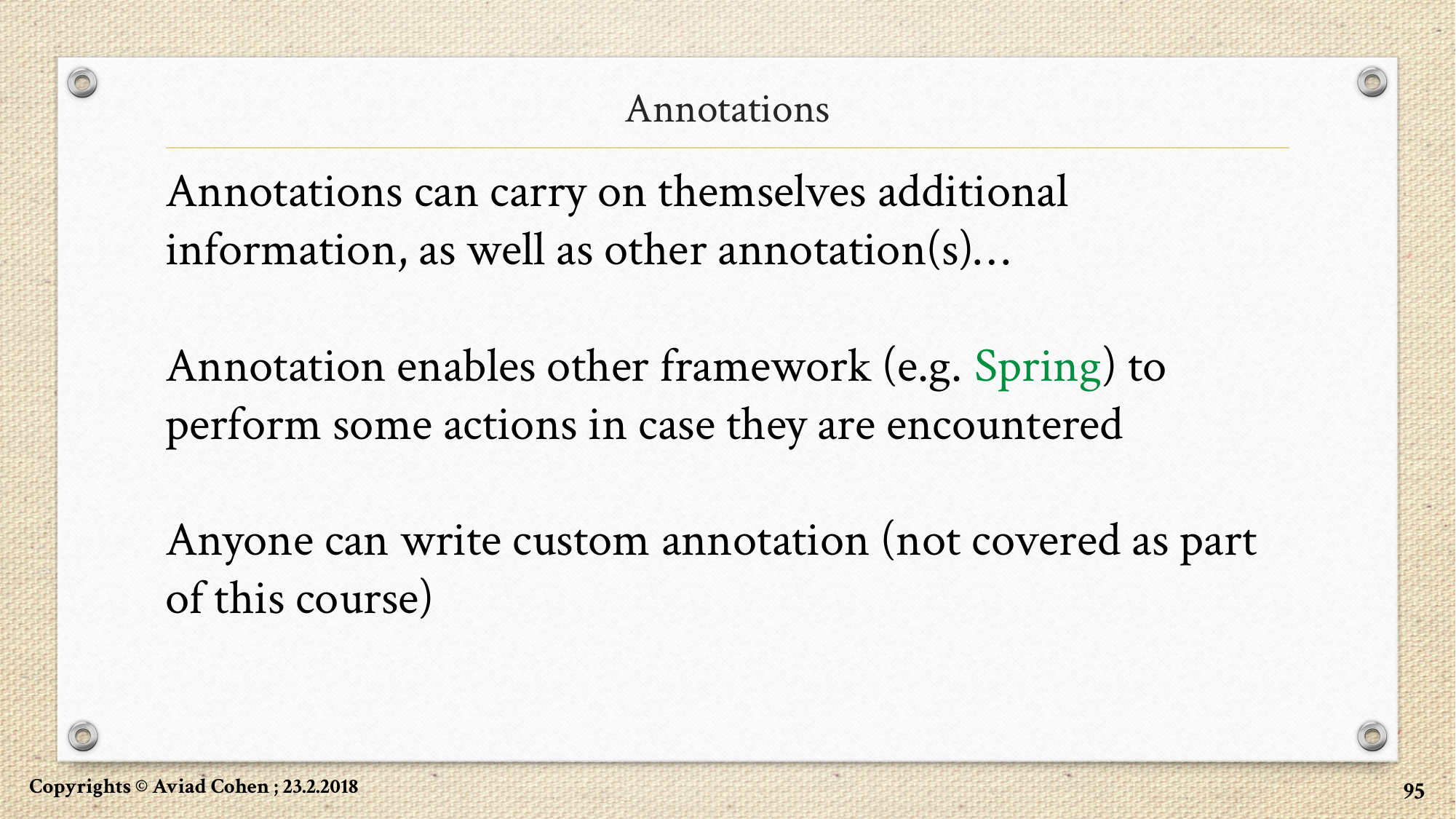

# Annotations
Annotations can carry on themselves additional information, as well as other annotation(s)…

Annotation enables other framework (e.g. Spring) to perform some actions in case they are encountered

Anyone can write custom annotation (not covered as part of this course)
Copyrights © Aviad Cohen ; 23.2.2018
95